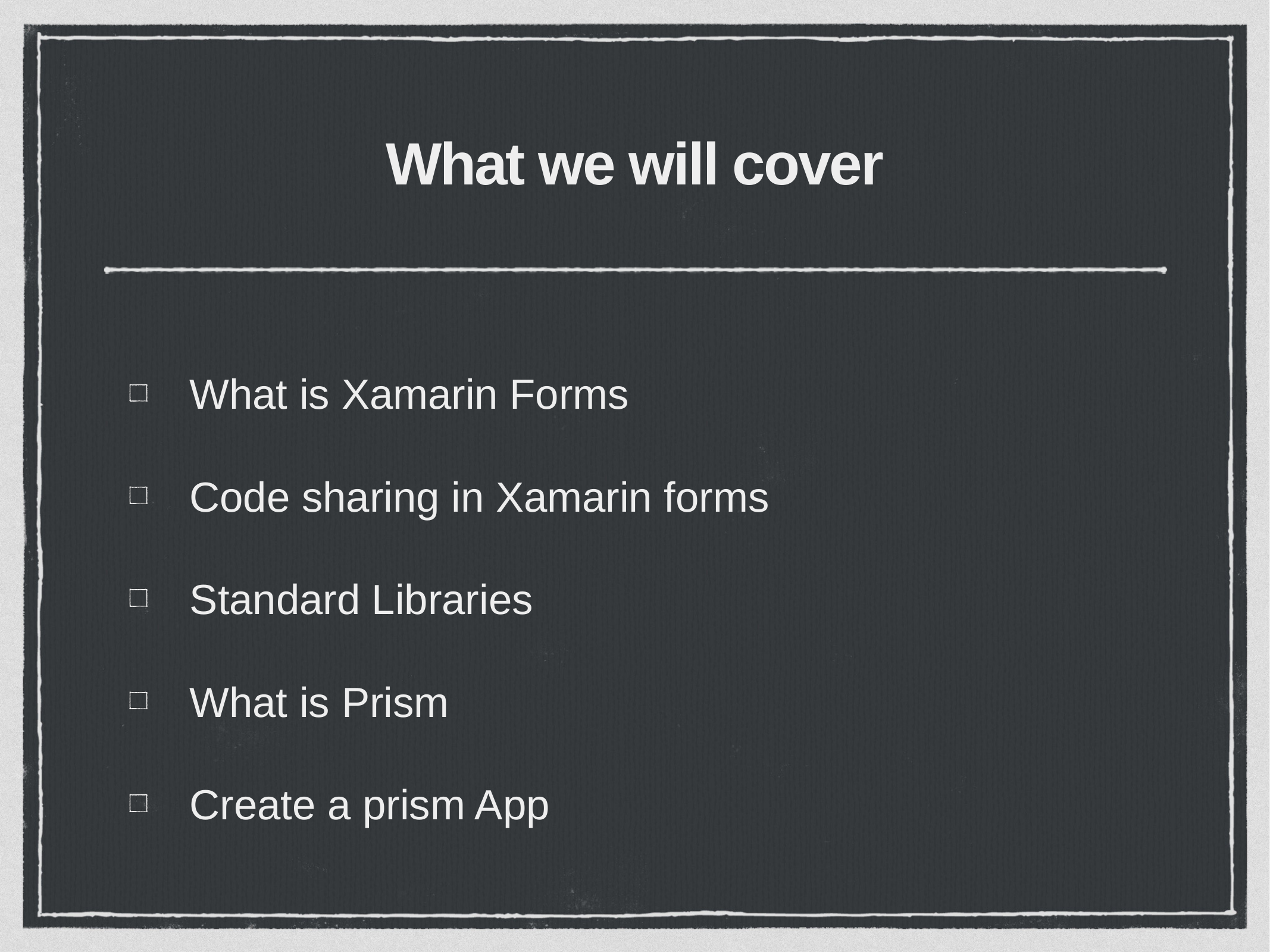

# What we will cover
What is Xamarin Forms
Code sharing in Xamarin forms
Standard Libraries
What is Prism
Create a prism App